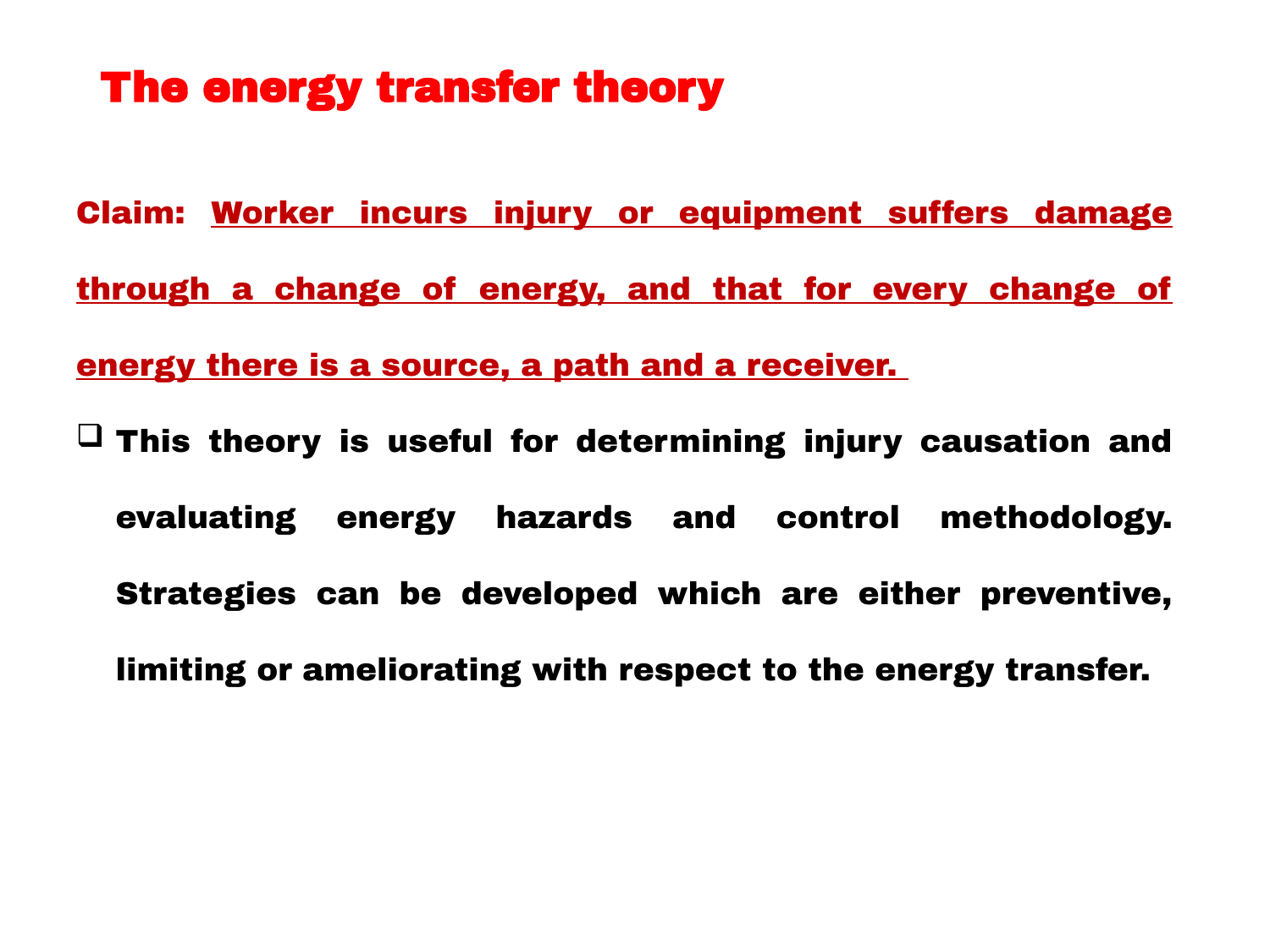

The energy transfer theory
Claim: Worker incurs injury or equipment suffers damage through a change of energy, and that for every change of energy there is a source, a path and a receiver.
This theory is useful for determining injury causation and evaluating energy hazards and control methodology. Strategies can be developed which are either preventive, limiting or ameliorating with respect to the energy transfer.